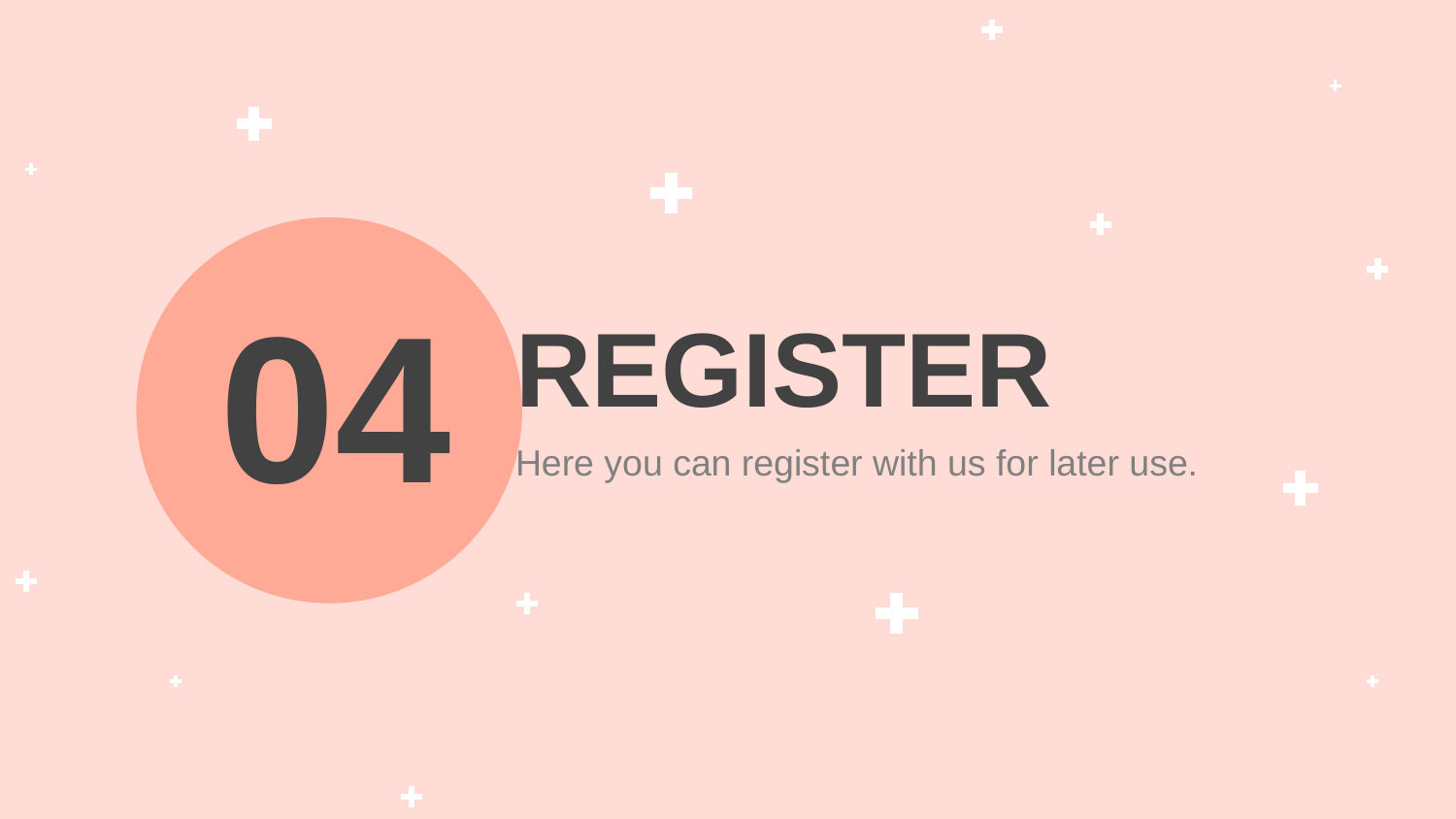

# REGISTER
04
Here you can register with us for later use.